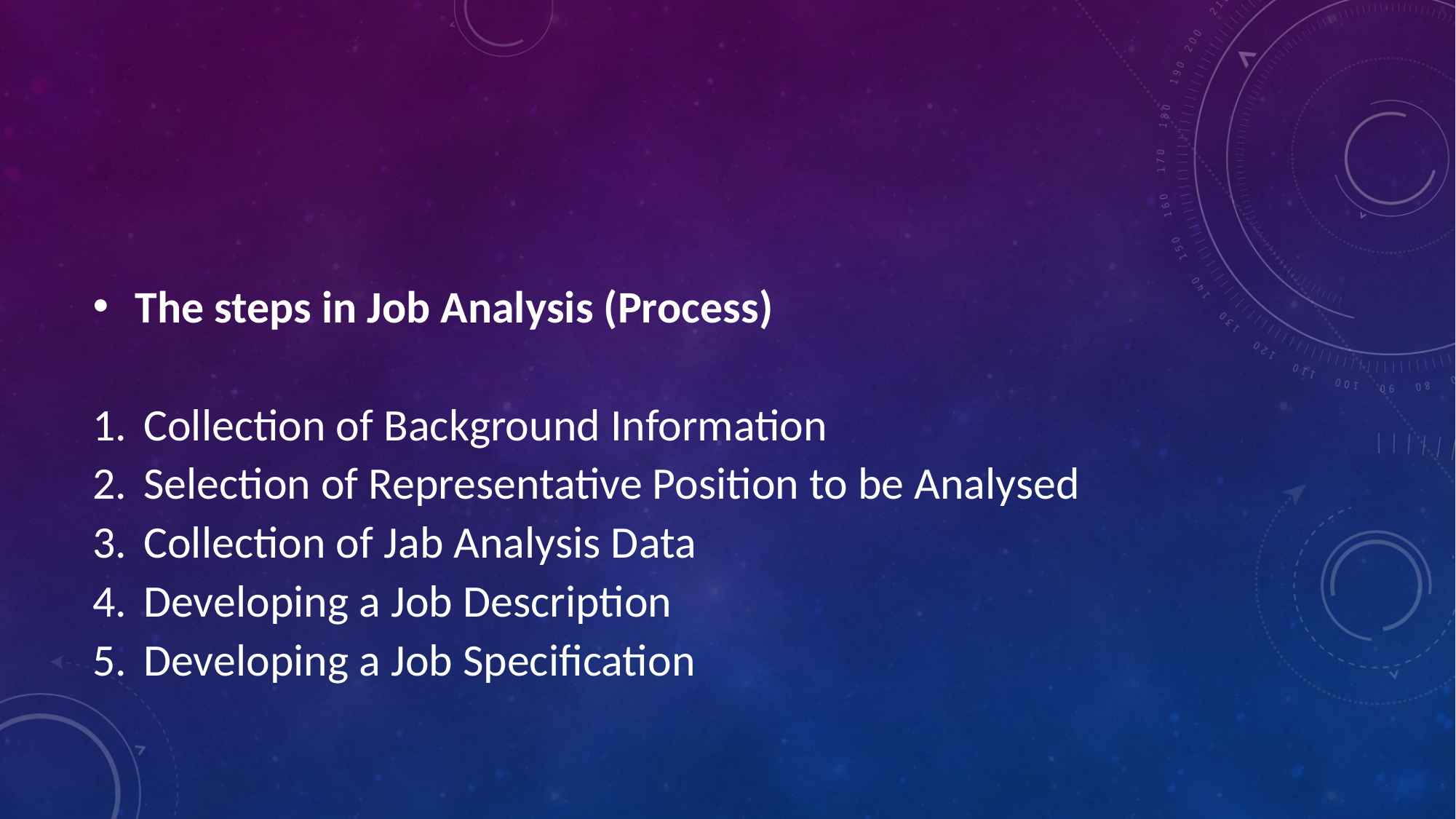

The steps in Job Analysis (Process)

Collection of Background Information
Selection of Representative Position to be Analysed
Collection of Jab Analysis Data
Developing a Job Description
Developing a Job Specification